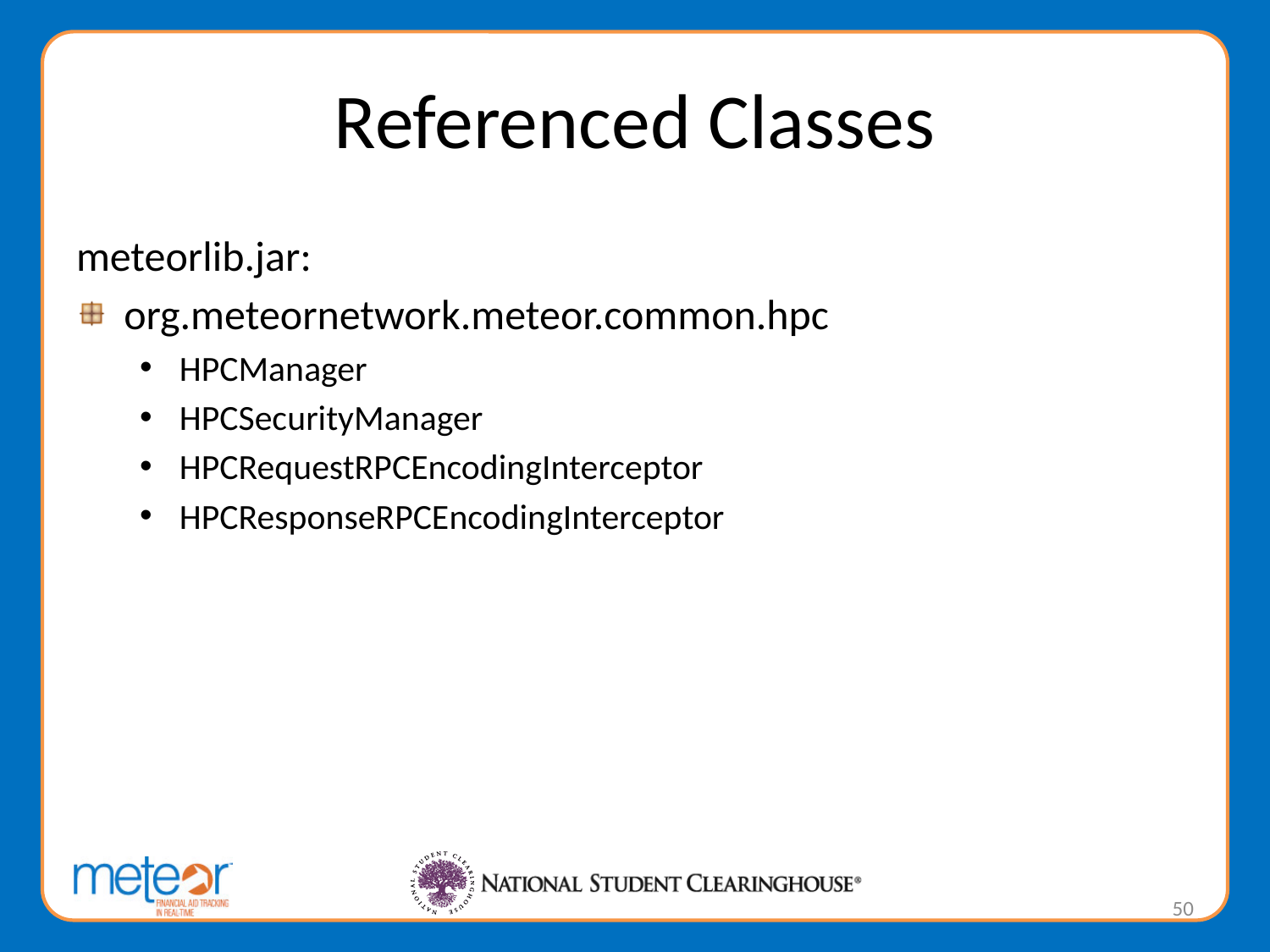

# Referenced Classes
meteorlib.jar:
org.meteornetwork.meteor.common.hpc
HPCManager
HPCSecurityManager
HPCRequestRPCEncodingInterceptor
HPCResponseRPCEncodingInterceptor

50